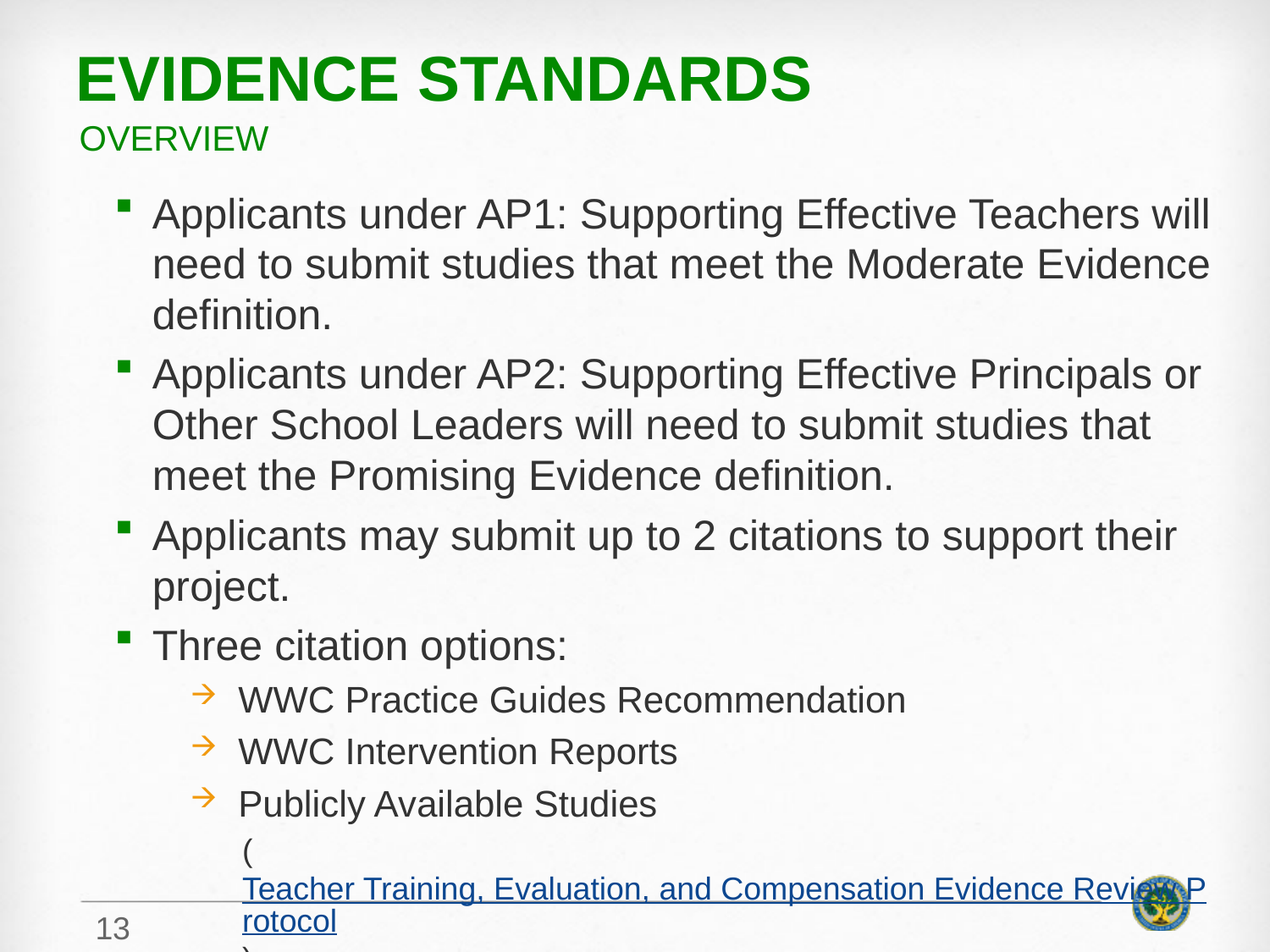

# Evidence Standards
Overview
Applicants under AP1: Supporting Effective Teachers will need to submit studies that meet the Moderate Evidence definition.
Applicants under AP2: Supporting Effective Principals or Other School Leaders will need to submit studies that meet the Promising Evidence definition.
Applicants may submit up to 2 citations to support their project.
Three citation options:
WWC Practice Guides Recommendation
WWC Intervention Reports
Publicly Available Studies
(Teacher Training, Evaluation, and Compensation Evidence Review Protocol)

13